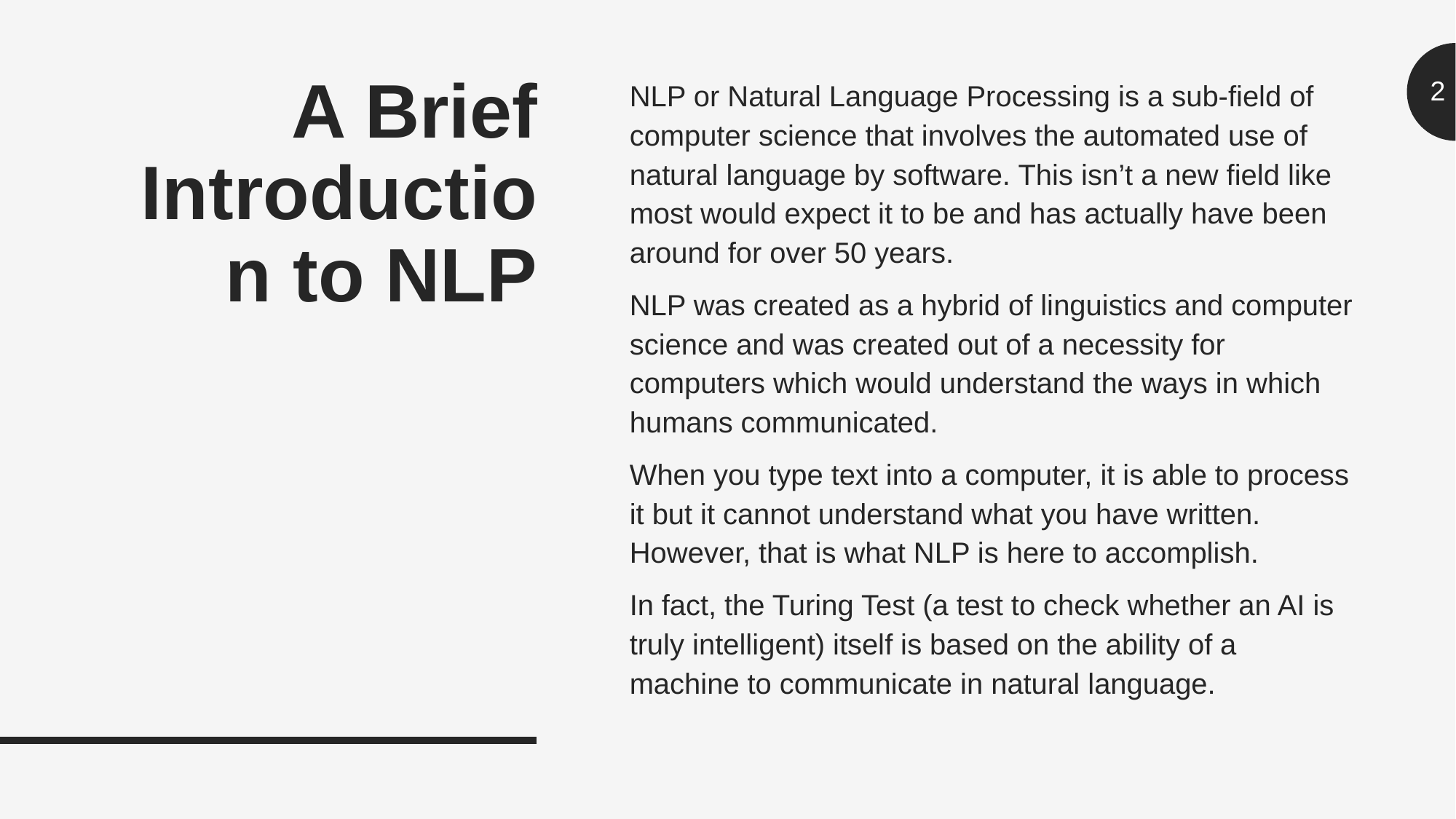

# A Brief Introduction to NLP
NLP or Natural Language Processing is a sub-field of computer science that involves the automated use of natural language by software. This isn’t a new field like most would expect it to be and has actually have been around for over 50 years.
NLP was created as a hybrid of linguistics and computer science and was created out of a necessity for computers which would understand the ways in which humans communicated.
When you type text into a computer, it is able to process it but it cannot understand what you have written. However, that is what NLP is here to accomplish.
In fact, the Turing Test (a test to check whether an AI is truly intelligent) itself is based on the ability of a machine to communicate in natural language.
2